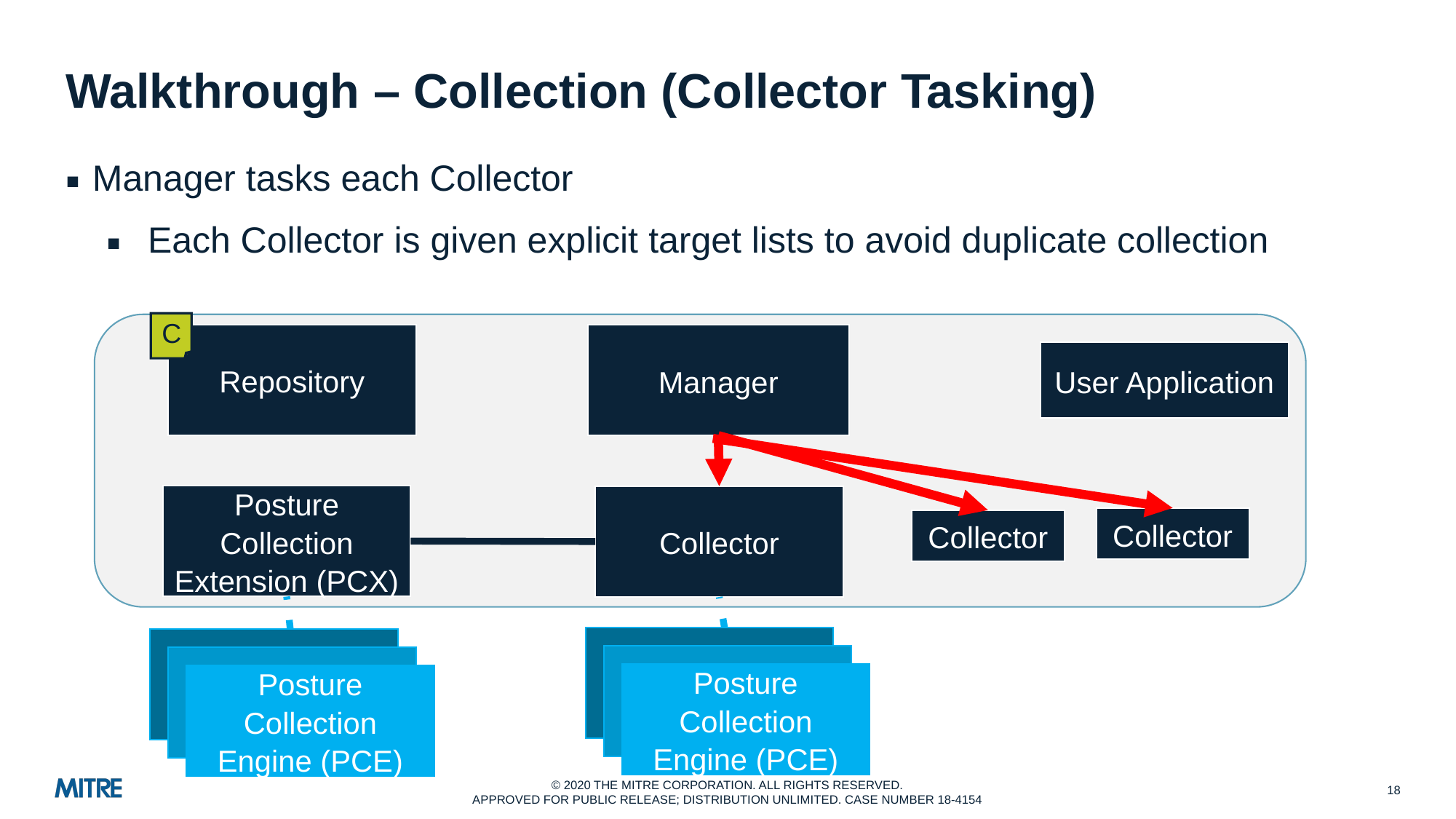

# Walkthrough – Collection (Collector Tasking)
Manager tasks each Collector
Each Collector is given explicit target lists to avoid duplicate collection

Repository
Manager
User Application
Posture Collection Extension (PCX)
Collector
C
Collector
Collector

Posture Collection Engine (PCE)

Posture Collection Engine (PCE)
18